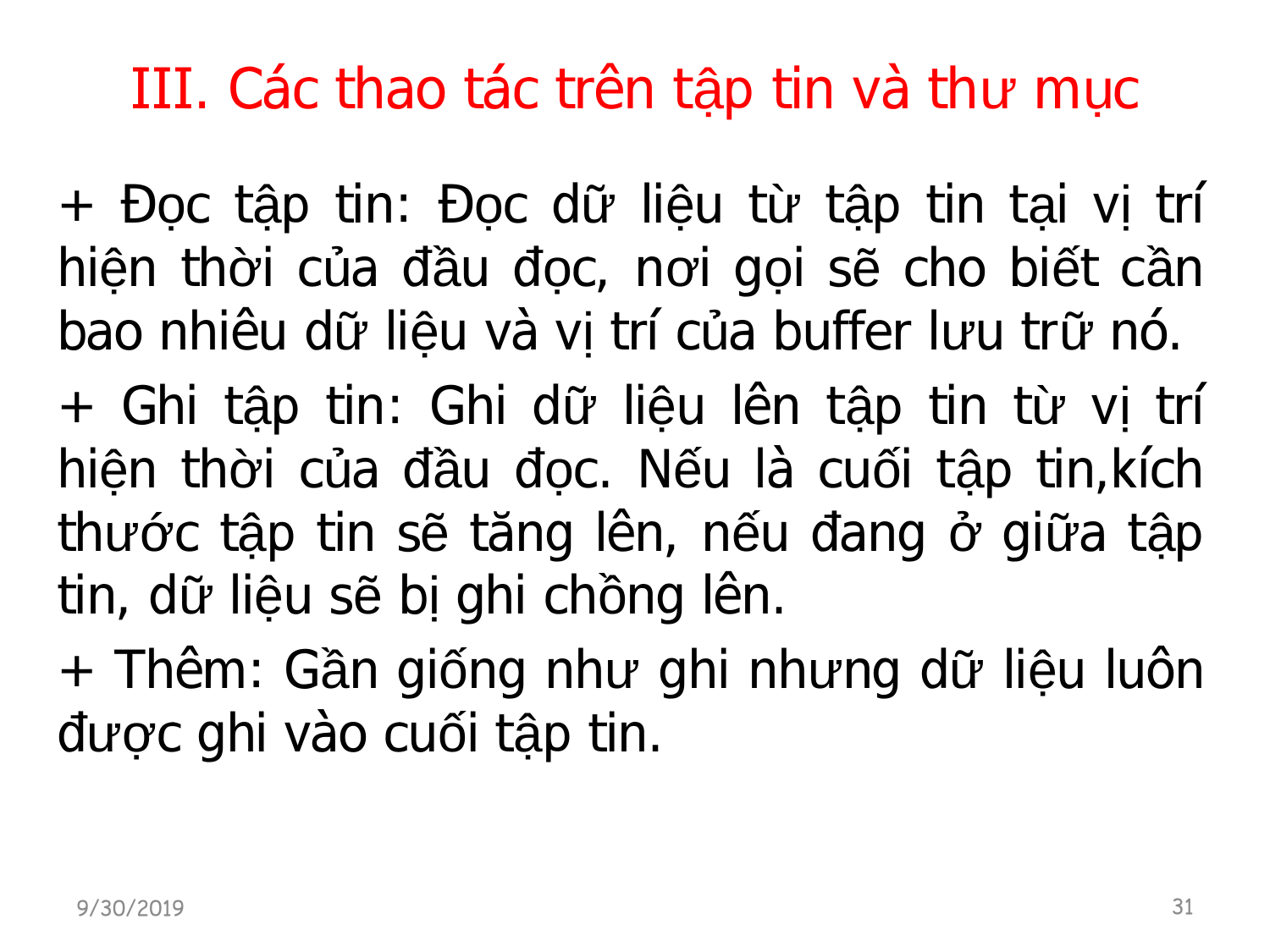

# III. Các thao tác trên tập tin và thư mục
+ Đọc tập tin: Đọc dữ liệu từ tập tin tại vị trí hiện thời của đầu đọc, nơi gọi sẽ cho biết cần bao nhiêu dữ liệu và vị trí của buffer lưu trữ nó.
+ Ghi tập tin: Ghi dữ liệu lên tập tin từ vị trí hiện thời của đầu đọc. Nếu là cuối tập tin,kích thước tập tin sẽ tăng lên, nếu đang ở giữa tập tin, dữ liệu sẽ bị ghi chồng lên.
+ Thêm: Gần giống như ghi nhưng dữ liệu luôn được ghi vào cuối tập tin.
9/30/2019
31